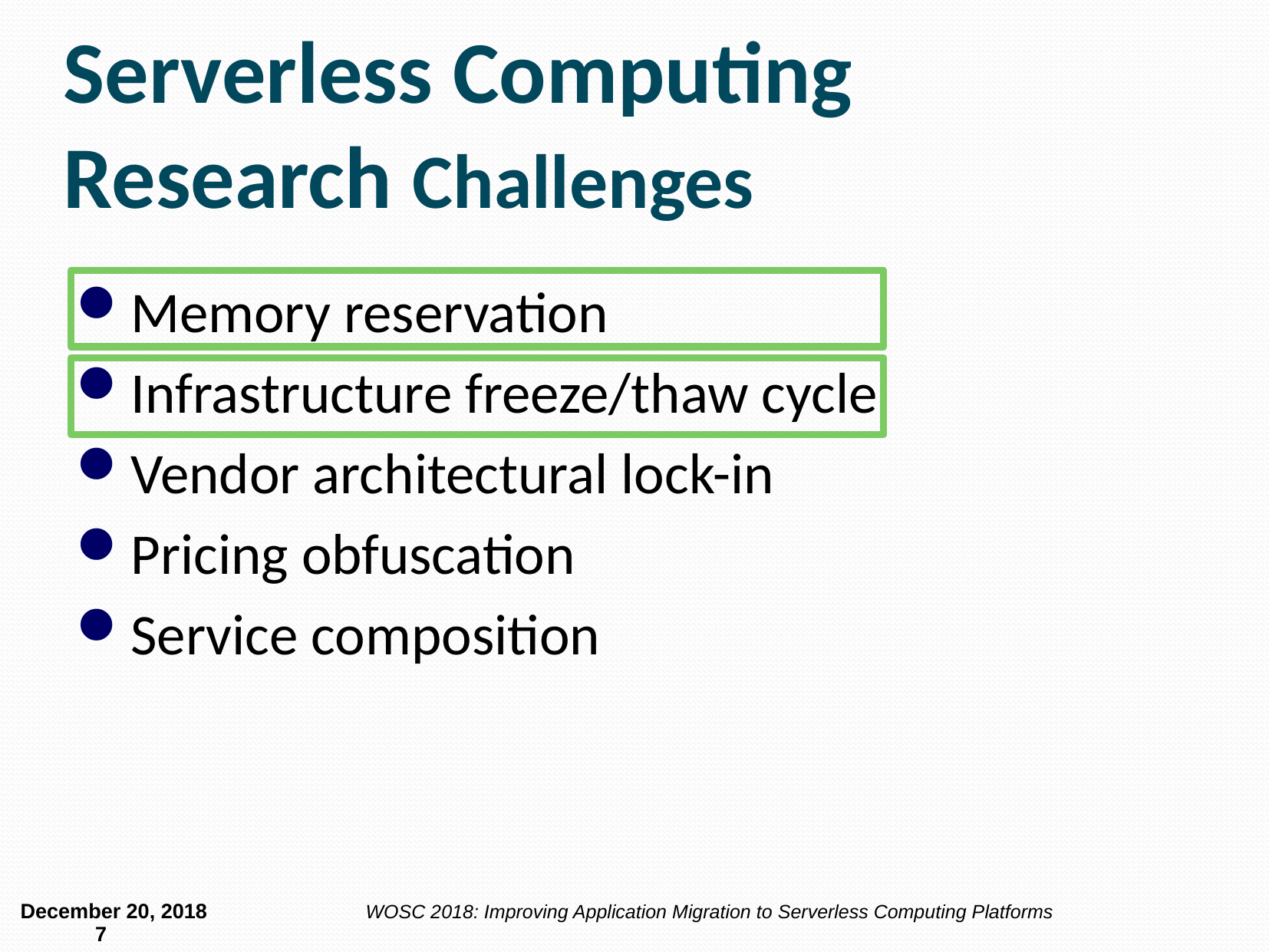

# Serverless Computing Research Challenges
Memory reservation
Infrastructure freeze/thaw cycle
Vendor architectural lock-in
Pricing obfuscation
Service composition